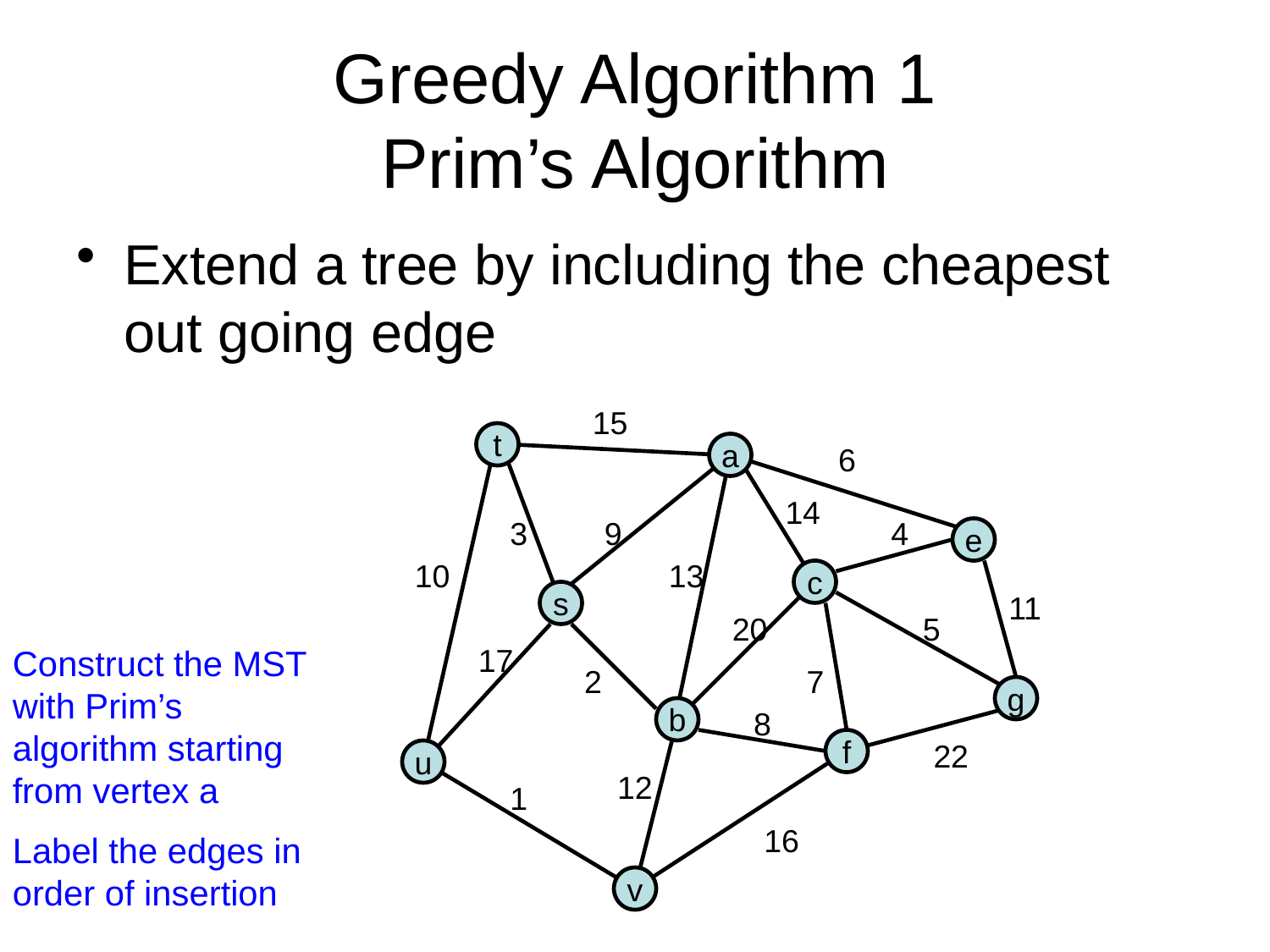

# Greedy Algorithm 1 Prim’s Algorithm
Extend a tree by including the cheapest out going edge
15
t

a
6

14
3
9
4
e

10
13
c

s

11

20

5

Construct the MST with Prim’s algorithm starting from vertex a
Label the edges in order of insertion
17
2
7
g
b
8

f
22
u

12
1
16
v